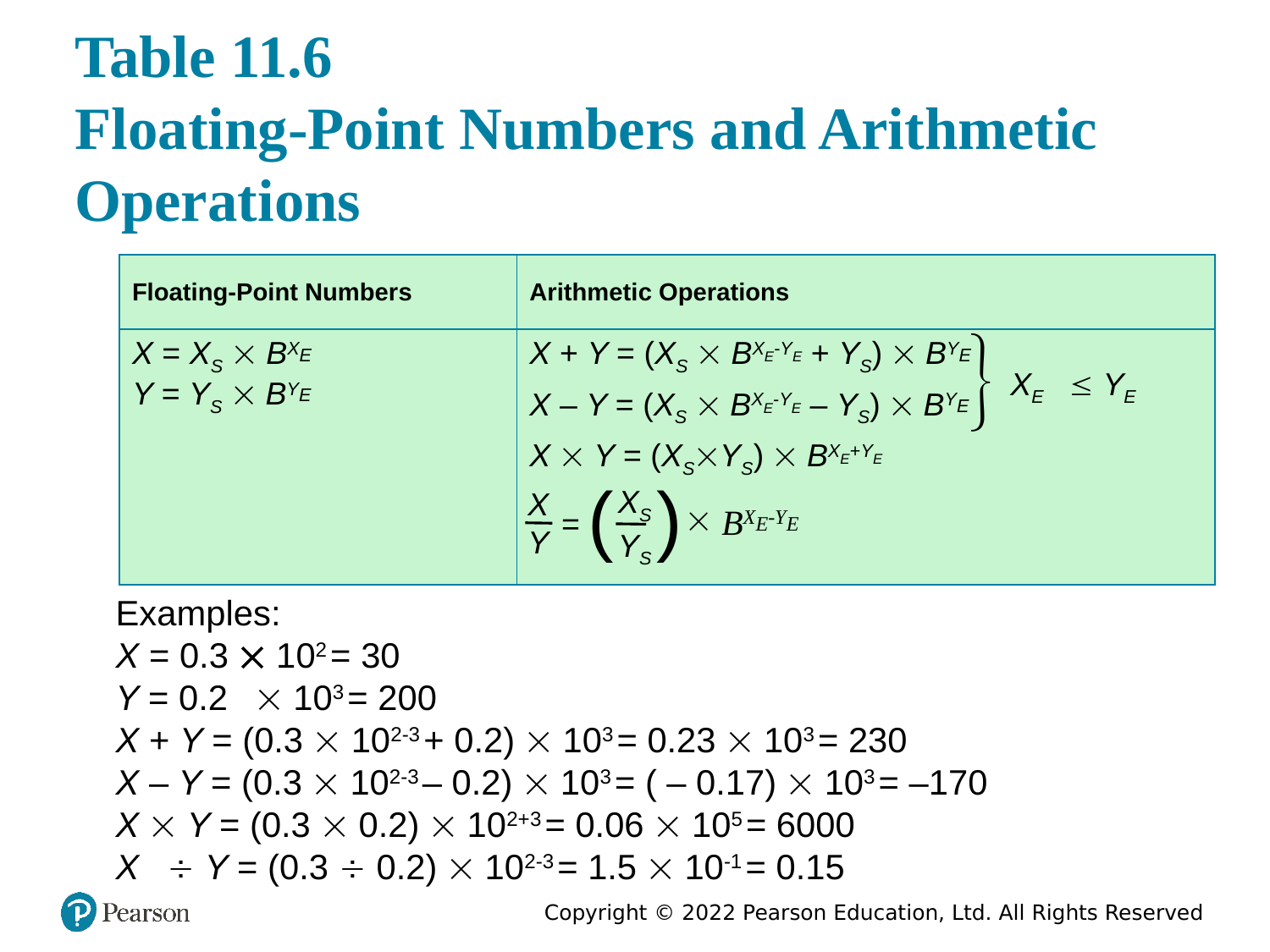

# Table 11.6 Floating-Point Numbers and Arithmetic Operations
| Floating-Point Numbers | Arithmetic Operations |
| --- | --- |
| X = XS × BXE Y = YS × BYE | X + Y = (XS × BXE-YE + YS) × BYE X – Y = (XS × BXE-YE – YS) × BYE X × Y = (XS×YS) × BXE+YE |
}
XE  ≤ YE
(  )
XS
YS
X
Y
×
BXE-YE
=
Examples:
X = 0.3 × 102 = 30
Y = 0.2  × 103 = 200
X + Y = (0.3 × 102-3 + 0.2) × 103 = 0.23 × 103 = 230
X – Y = (0.3 × 102-3 – 0.2) × 103 = ( – 0.17) × 103 = –170
X × Y = (0.3 × 0.2) × 102+3 = 0.06 × 105 = 6000
X  ÷ Y = (0.3 ÷ 0.2) × 102-3 = 1.5 × 10-1 = 0.15